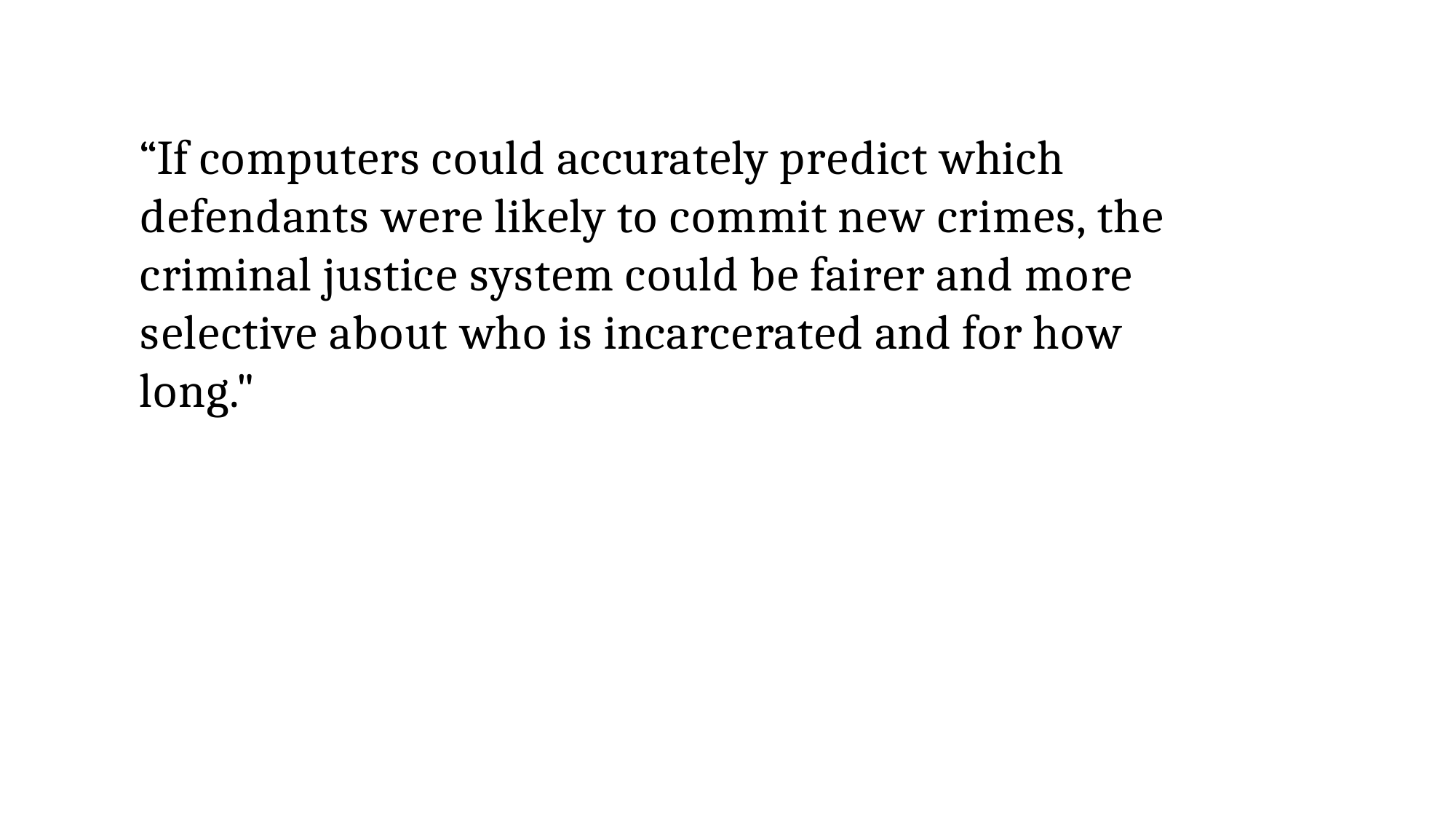

“If computers could accurately predict which defendants were likely to commit new crimes, the criminal justice system could be fairer and more selective about who is incarcerated and for how long."